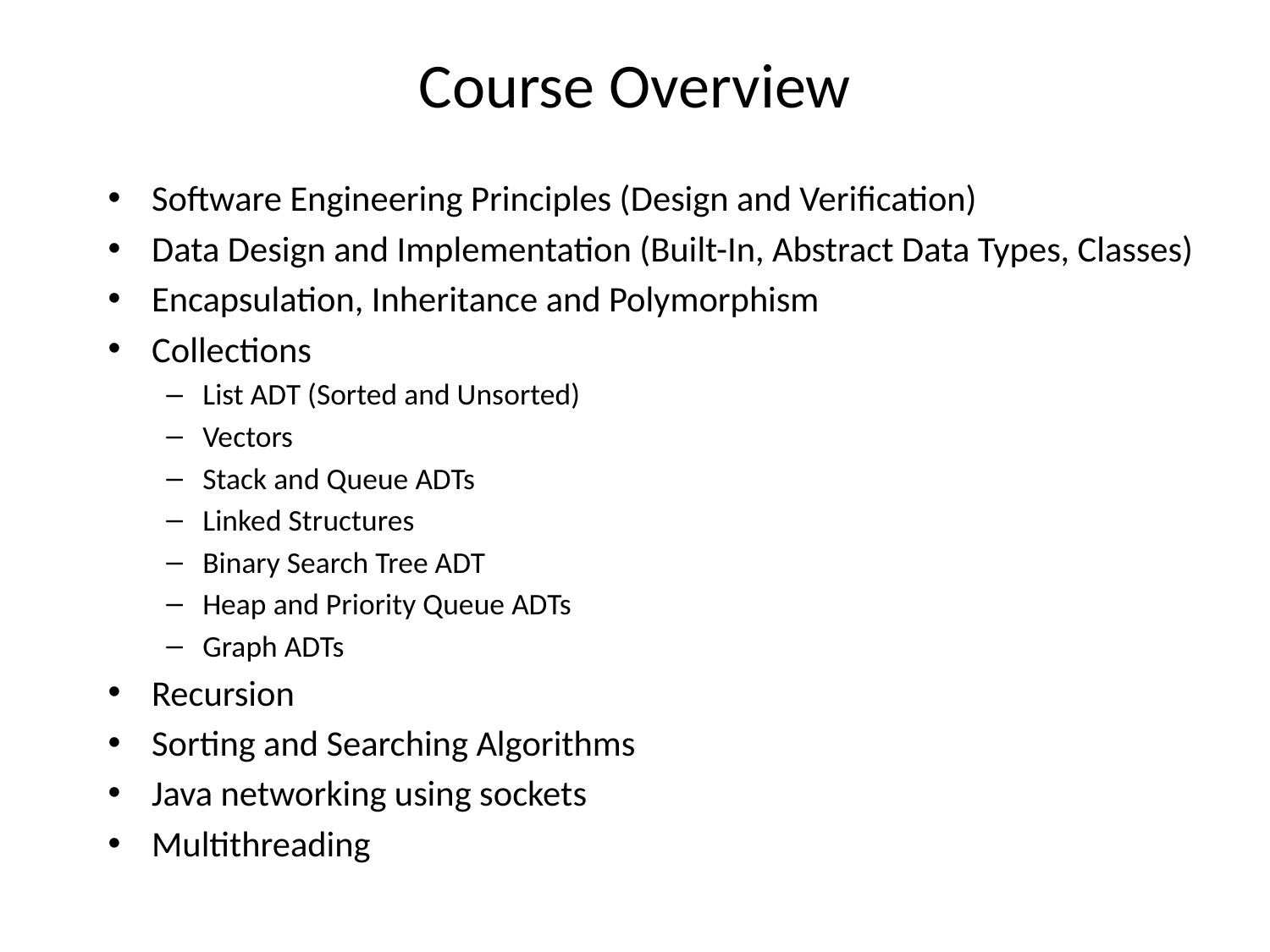

# Course Overview
Software Engineering Principles (Design and Verification)
Data Design and Implementation (Built-In, Abstract Data Types, Classes)
Encapsulation, Inheritance and Polymorphism
Collections
List ADT (Sorted and Unsorted)
Vectors
Stack and Queue ADTs
Linked Structures
Binary Search Tree ADT
Heap and Priority Queue ADTs
Graph ADTs
Recursion
Sorting and Searching Algorithms
Java networking using sockets
Multithreading